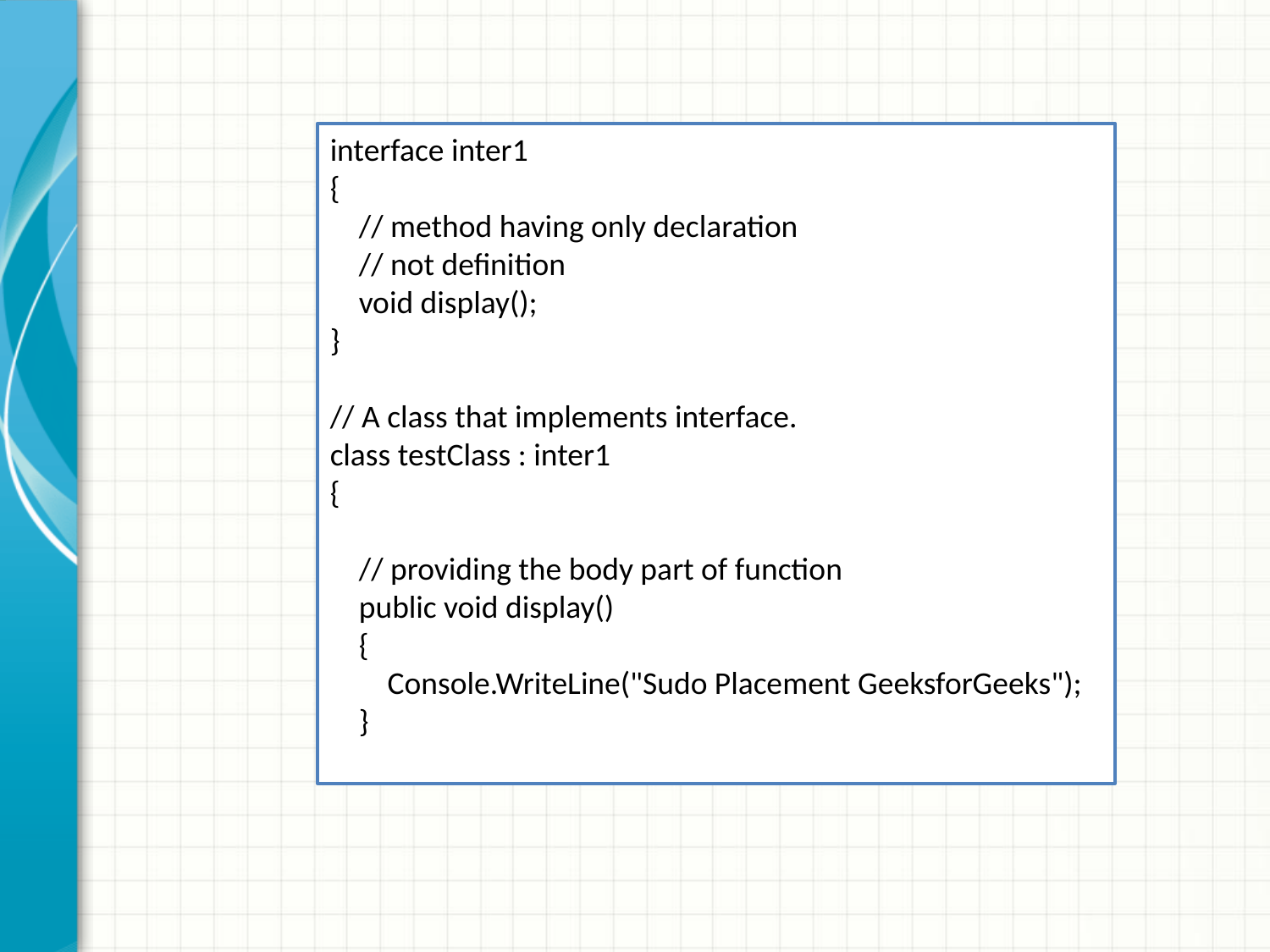

interface inter1
{
    // method having only declaration
    // not definition
    void display();
}

// A class that implements interface.
class testClass : inter1
{

    // providing the body part of function
    public void display()
    {
        Console.WriteLine("Sudo Placement GeeksforGeeks");
    }